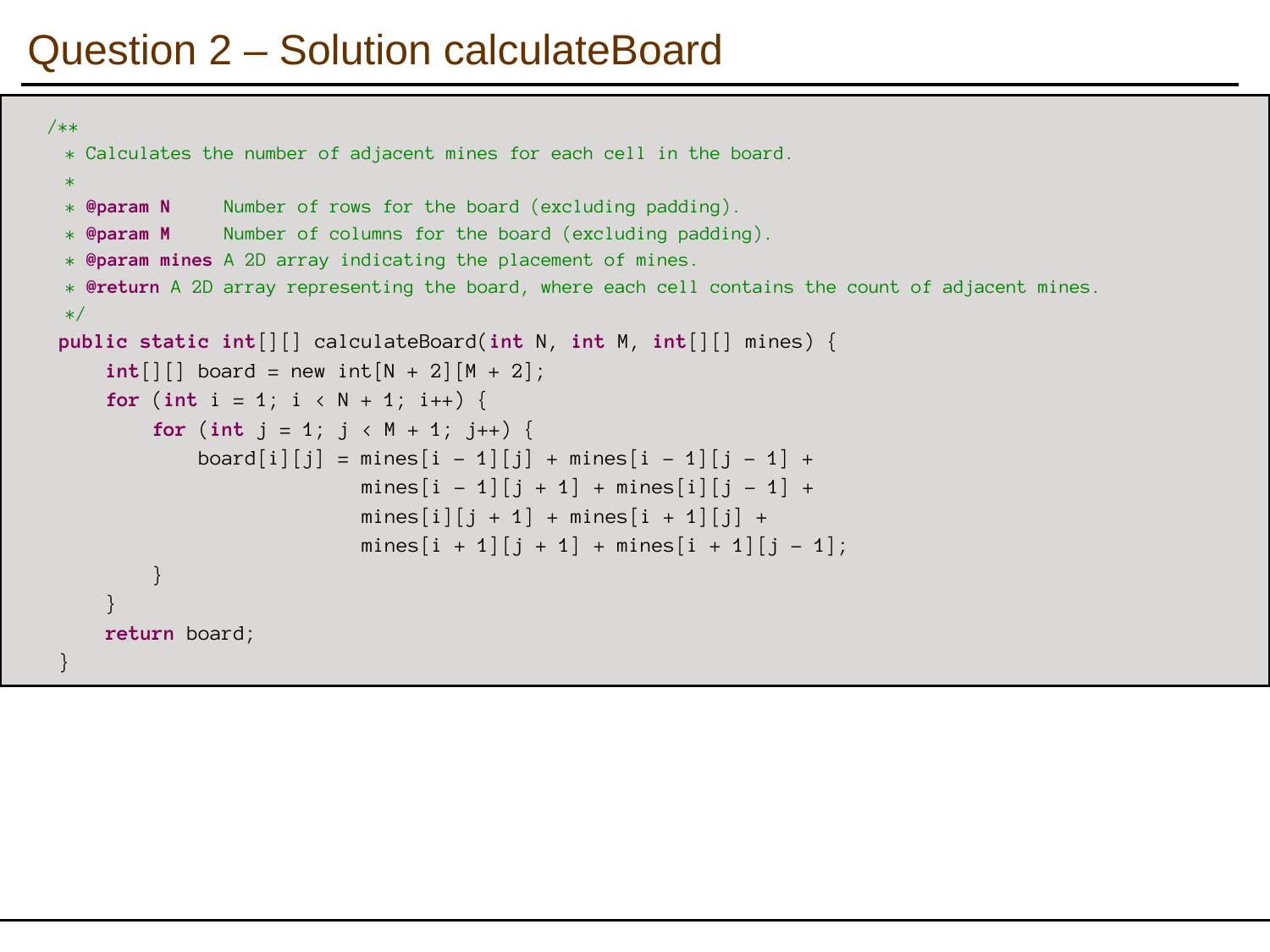

Question 2 – Solution calculateBoard
   /**
     * Calculates the number of adjacent mines for each cell in the board.
     *
     * @param N     Number of rows for the board (excluding padding).
     * @param M     Number of columns for the board (excluding padding).
     * @param mines A 2D array indicating the placement of mines.
     * @return A 2D array representing the board, where each cell contains the count of adjacent mines.
     */
    public static int[][] calculateBoard(int N, int M, int[][] mines) {
        int[][] board = new int[N + 2][M + 2];
        for (int i = 1; i < N + 1; i++) {
            for (int j = 1; j < M + 1; j++) {
                board[i][j] = mines[i - 1][j] + mines[i - 1][j - 1] +
                              mines[i - 1][j + 1] + mines[i][j - 1] +
                              mines[i][j + 1] + mines[i + 1][j] +
                              mines[i + 1][j + 1] + mines[i + 1][j - 1];
            }
        }
        return board;
    }
11